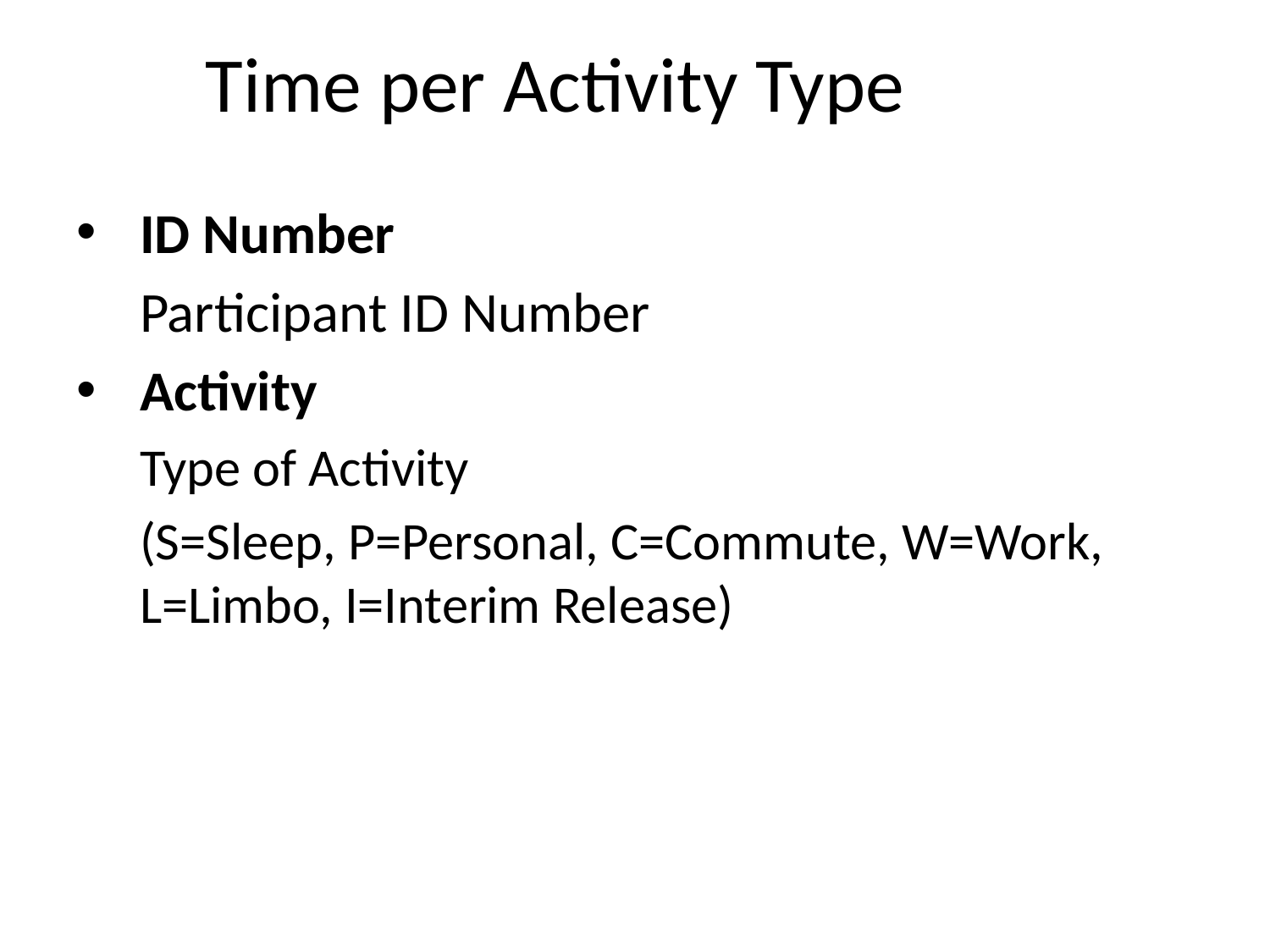

Time per Activity Type
ID Number
Participant ID Number
Activity
Type of Activity
(S=Sleep, P=Personal, C=Commute, W=Work, L=Limbo, I=Interim Release)